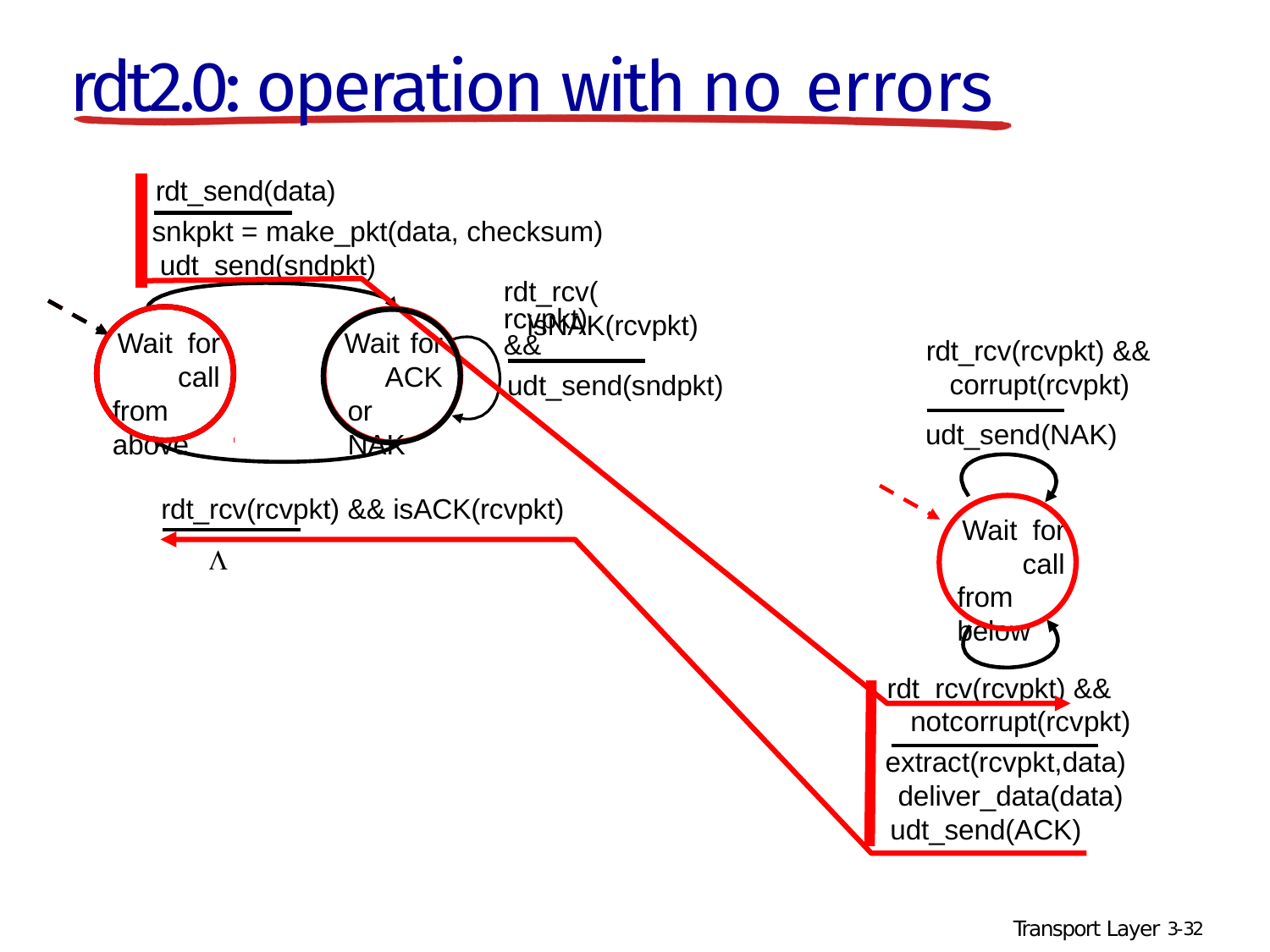

# rdt2.0: operation with no errors

rdt_send(data)
snkpkt = make_pkt(data, checksum)  udt_send(sndpkt)
rdt_rcv(rcvpkt) &&

isNAK(rcvpkt)

Wait for  call from  above
Wait for  ACK or  NAK
rdt_rcv(rcvpkt) &&  corrupt(rcvpkt)

udt_send(sndpkt)
udt_send(NAK)

rdt_rcv(rcvpkt) && isACK(rcvpkt)
Wait for  call from  below
Λ
rdt_rcv(rcvpkt) &&  notcorrupt(rcvpkt)
extract(rcvpkt,data)  deliver_data(data)  udt_send(ACK)
Transport Layer 3-32